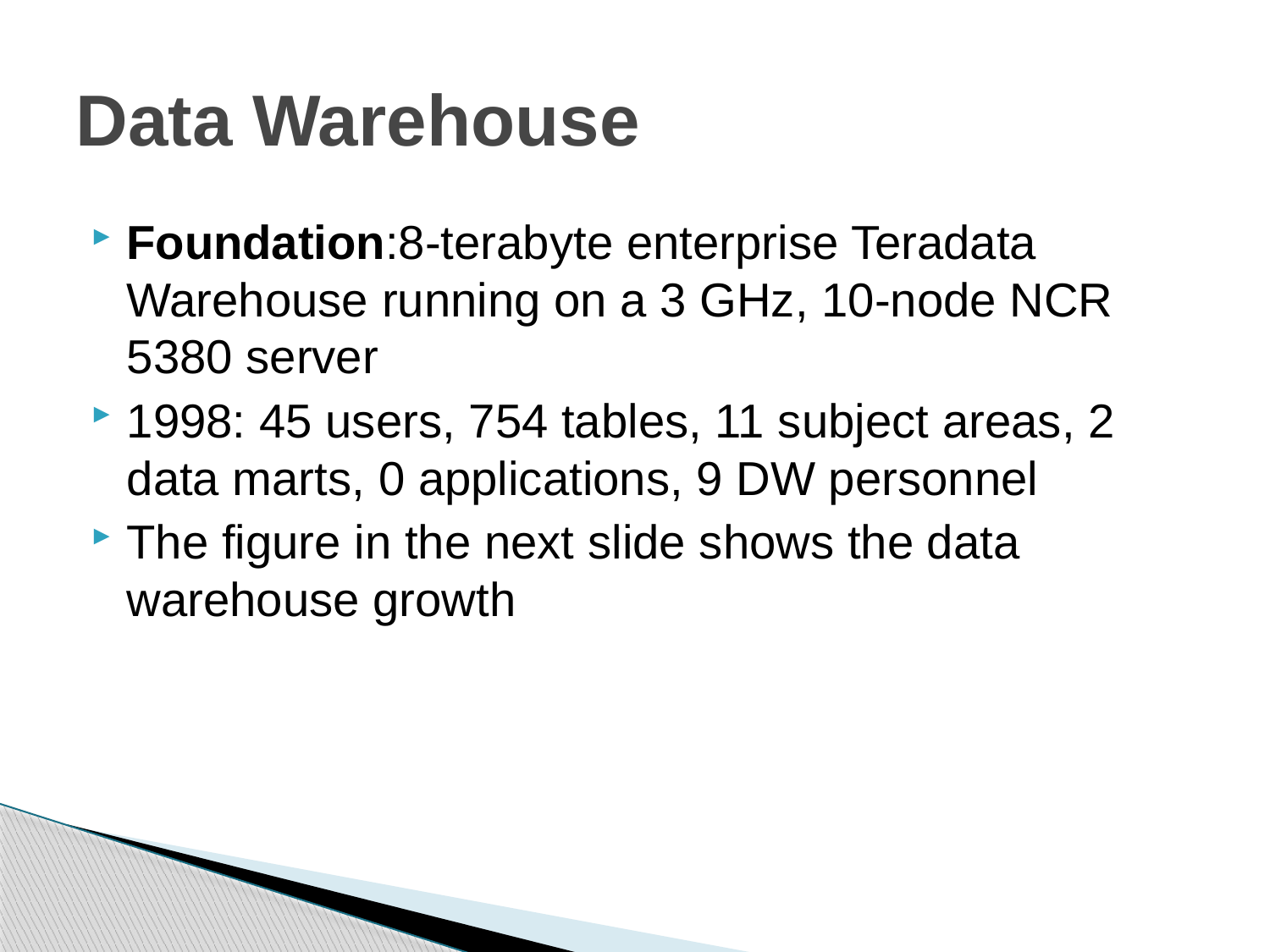

# Data Warehouse
Foundation:8-terabyte enterprise Teradata Warehouse running on a 3 GHz, 10-node NCR 5380 server
1998: 45 users, 754 tables, 11 subject areas, 2 data marts, 0 applications, 9 DW personnel
The figure in the next slide shows the data warehouse growth